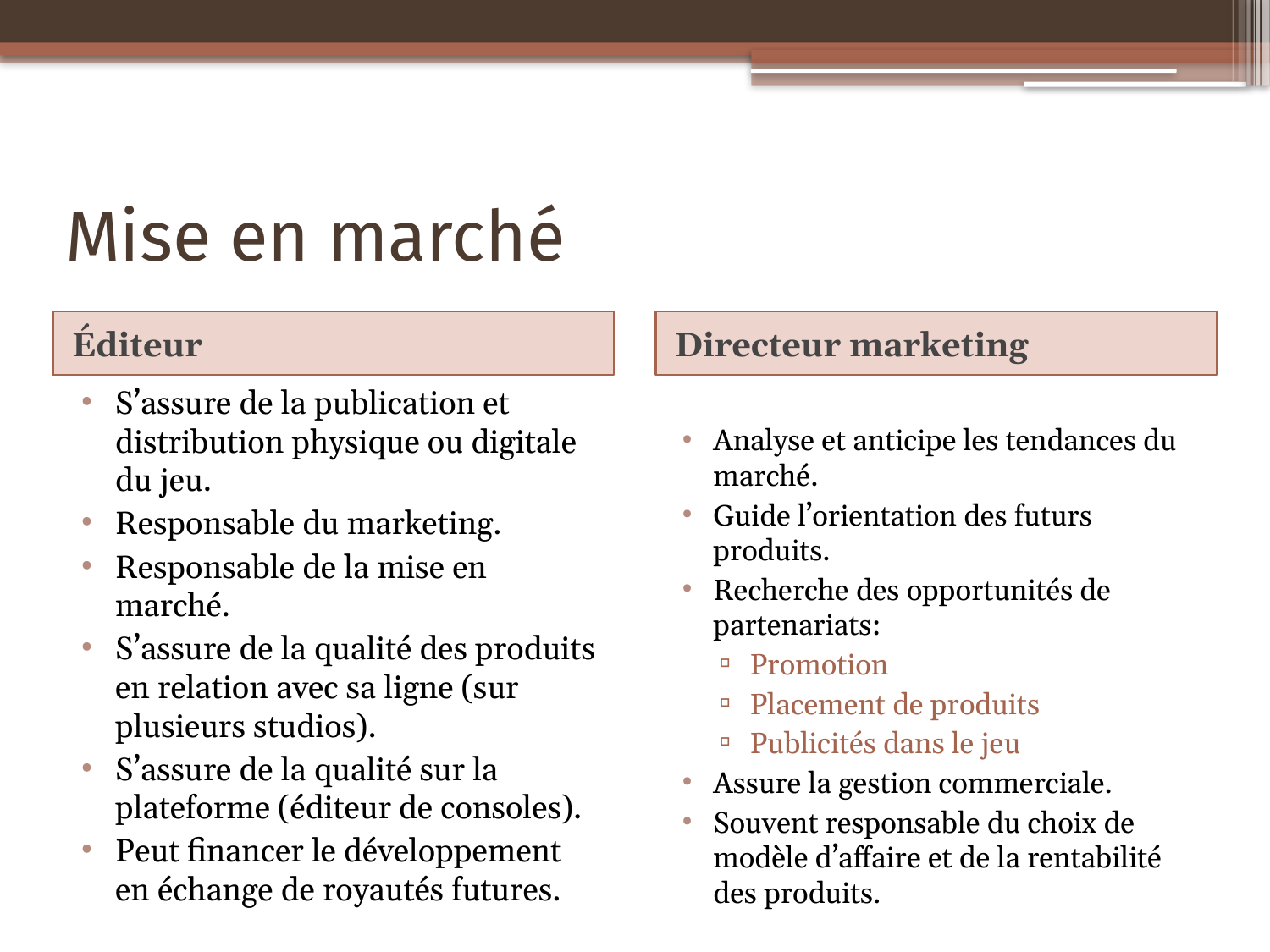

# Mise en marché
Éditeur
Directeur marketing
S’assure de la publication et distribution physique ou digitale du jeu.
Responsable du marketing.
Responsable de la mise en marché.
S’assure de la qualité des produits en relation avec sa ligne (sur plusieurs studios).
S’assure de la qualité sur la plateforme (éditeur de consoles).
Peut financer le développement en échange de royautés futures.

Analyse et anticipe les tendances du marché.
Guide l’orientation des futurs produits.
Recherche des opportunités de partenariats:
Promotion
Placement de produits
Publicités dans le jeu
Assure la gestion commerciale.
Souvent responsable du choix de modèle d’affaire et de la rentabilité des produits.